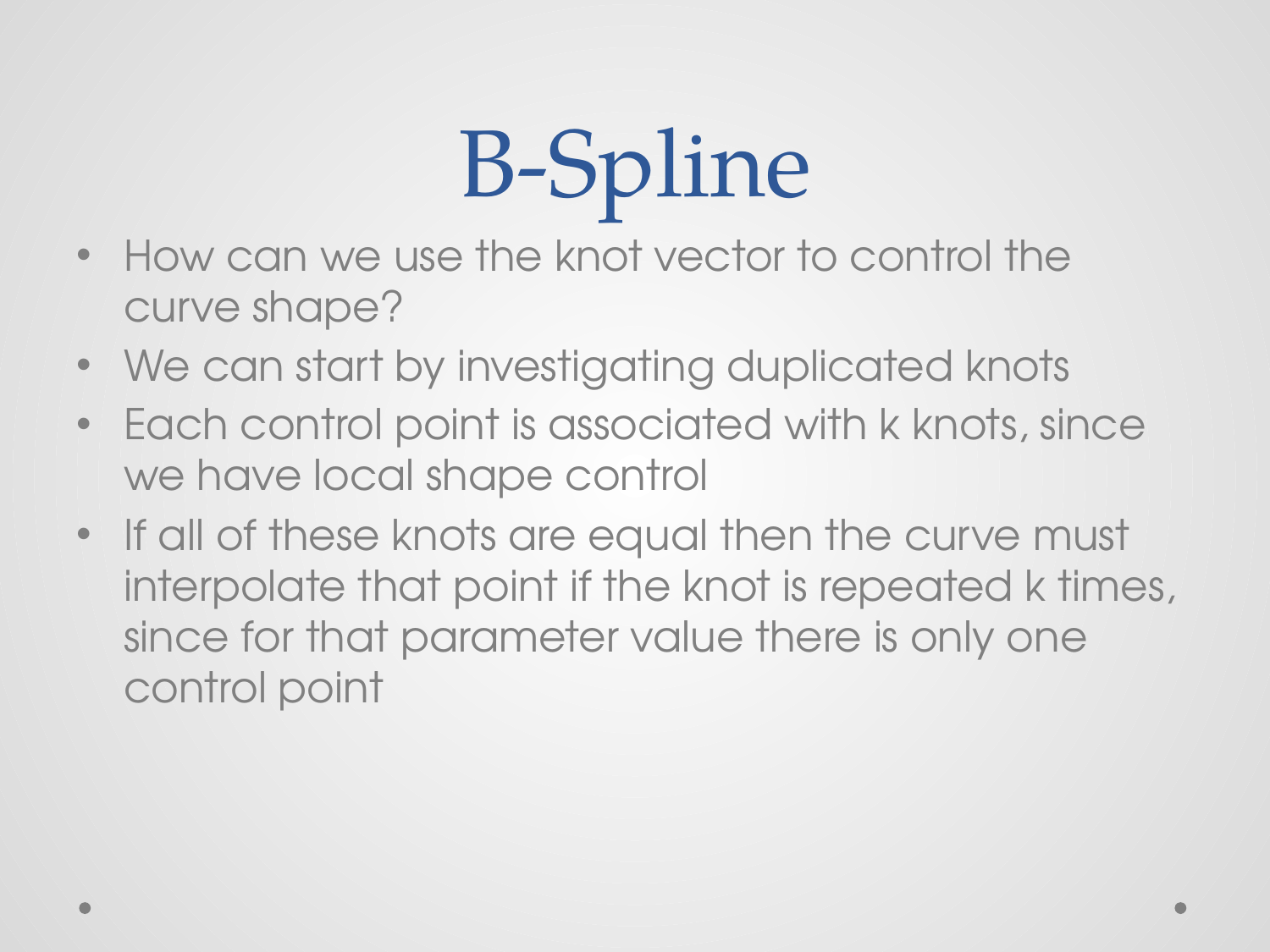

# B-Spline
How can we use the knot vector to control the curve shape?
We can start by investigating duplicated knots
Each control point is associated with k knots, since we have local shape control
If all of these knots are equal then the curve must interpolate that point if the knot is repeated k times, since for that parameter value there is only one control point